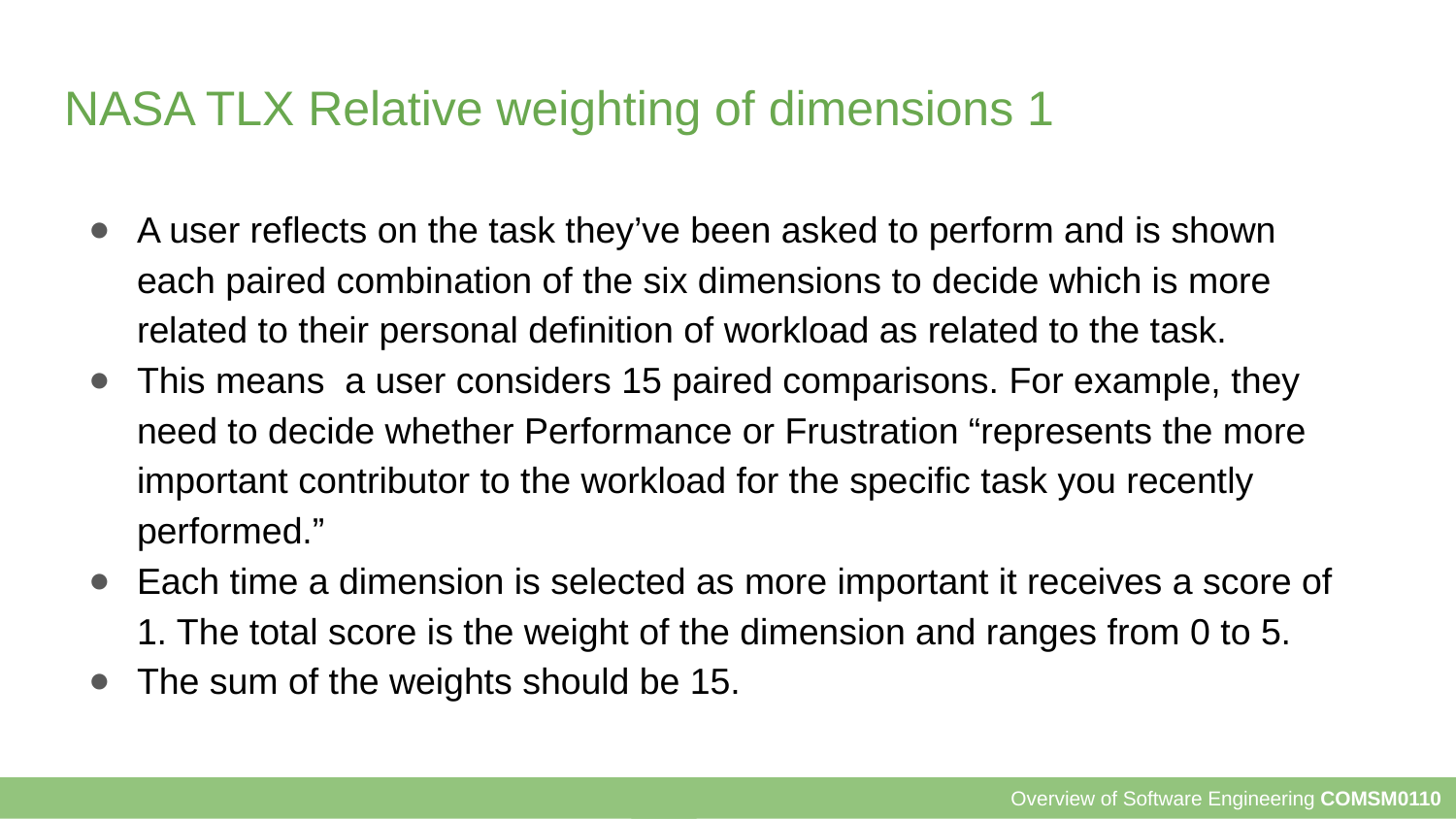

# NASA TLX Relative weighting of dimensions 1

A user reflects on the task they’ve been asked to perform and is shown each paired combination of the six dimensions to decide which is more related to their personal definition of workload as related to the task.
This means  a user considers 15 paired comparisons. For example, they need to decide whether Performance or Frustration “represents the more important contributor to the workload for the specific task you recently performed.”
Each time a dimension is selected as more important it receives a score of 1. The total score is the weight of the dimension and ranges from 0 to 5.
The sum of the weights should be 15.